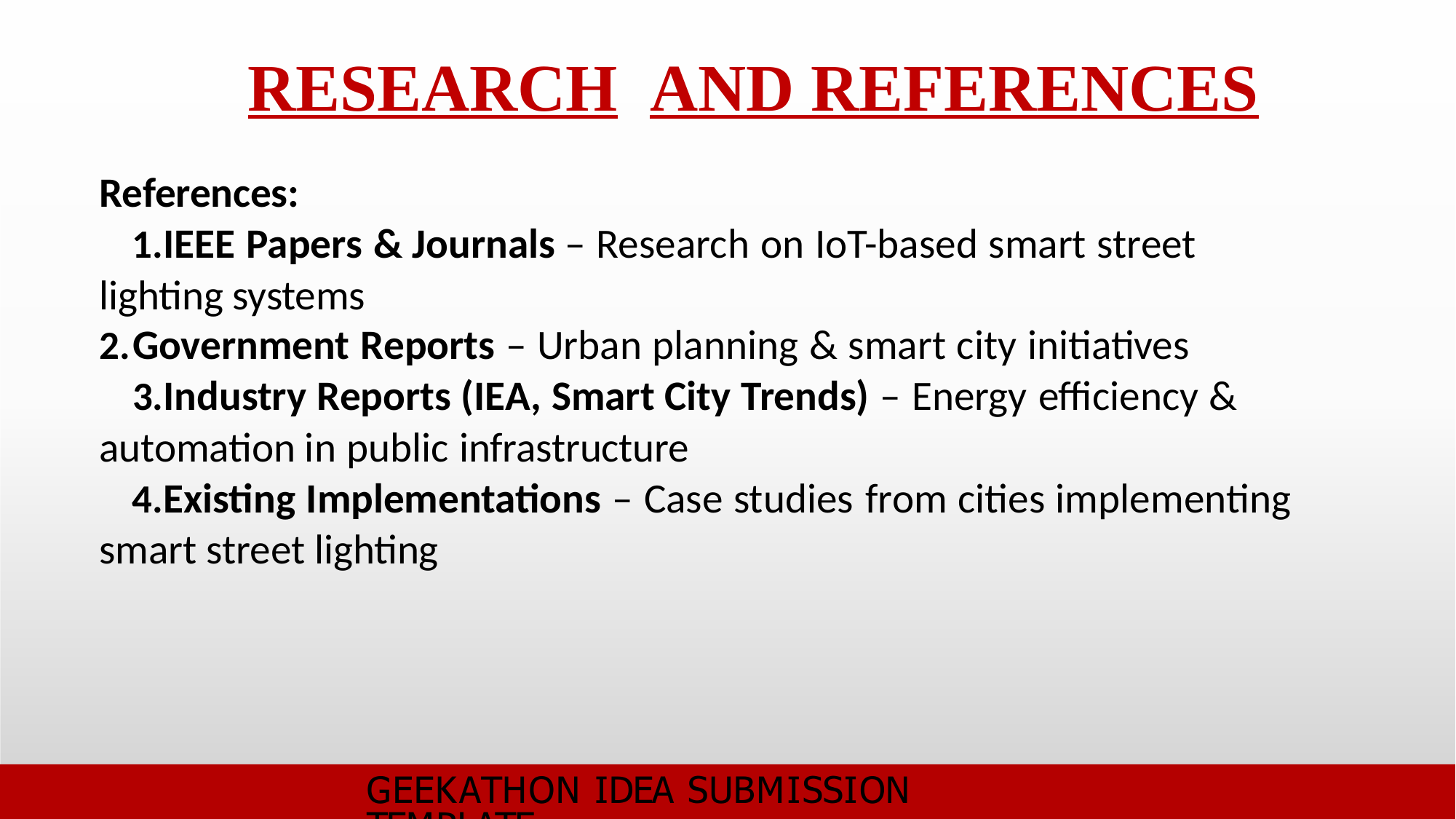

# RESEARCH	AND REFERENCES
References:
IEEE Papers & Journals – Research on IoT-based smart street lighting systems
Government Reports – Urban planning & smart city initiatives
Industry Reports (IEA, Smart City Trends) – Energy efficiency & automation in public infrastructure
Existing Implementations – Case studies from cities implementing smart street lighting

GEEKATHON IDEA SUBMISSION TEMPLATE